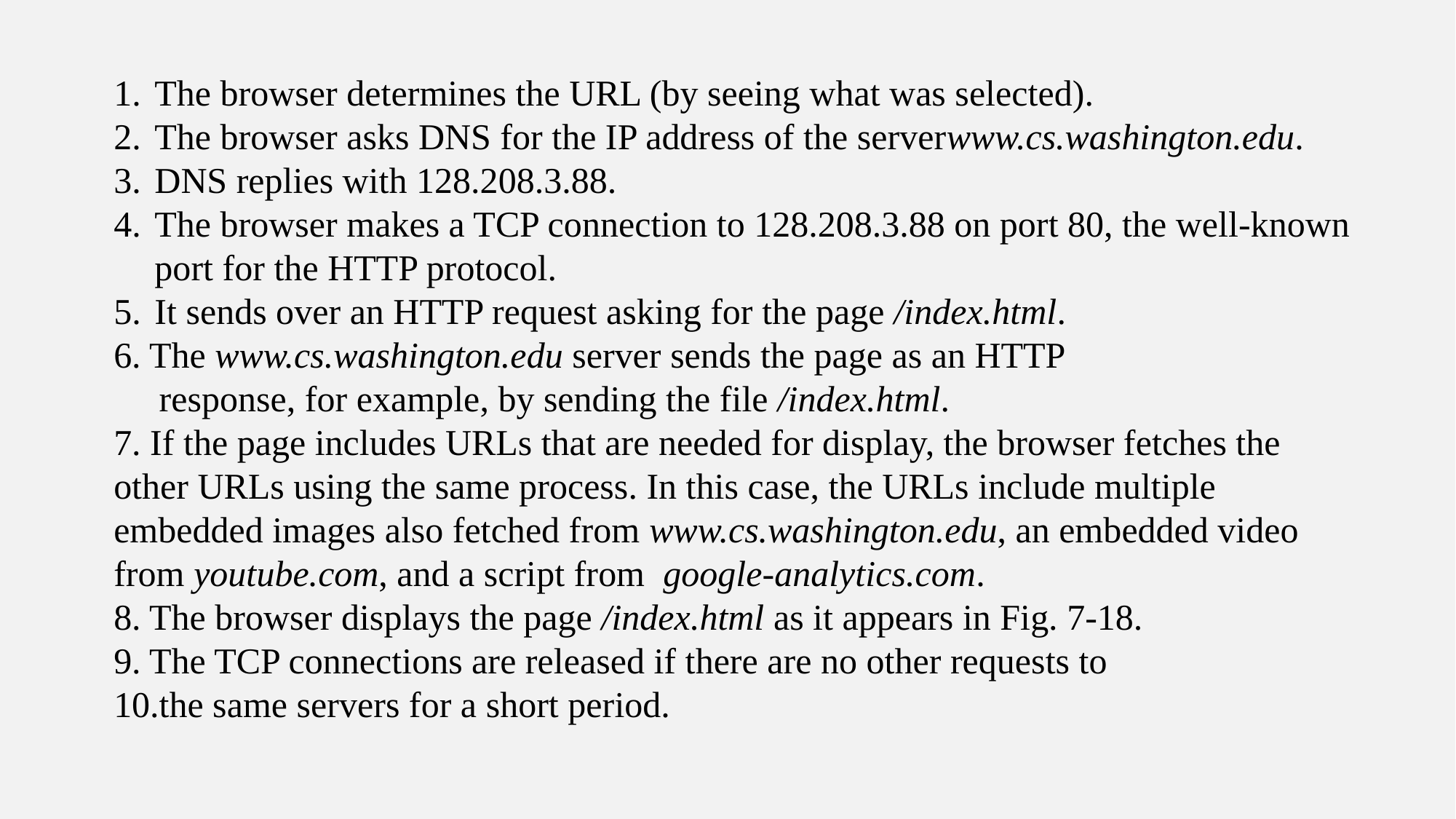

The browser determines the URL (by seeing what was selected).
The browser asks DNS for the IP address of the serverwww.cs.washington.edu.
DNS replies with 128.208.3.88.
The browser makes a TCP connection to 128.208.3.88 on port 80, the well-known port for the HTTP protocol.
It sends over an HTTP request asking for the page /index.html.
6. The www.cs.washington.edu server sends the page as an HTTP
     response, for example, by sending the file /index.html.
7. If the page includes URLs that are needed for display, the browser fetches the other URLs using the same process. In this case, the URLs include multiple embedded images also fetched from www.cs.washington.edu, an embedded video from youtube.com, and a script from  google-analytics.com.
8. The browser displays the page /index.html as it appears in Fig. 7-18.
9. The TCP connections are released if there are no other requests to
10.the same servers for a short period.